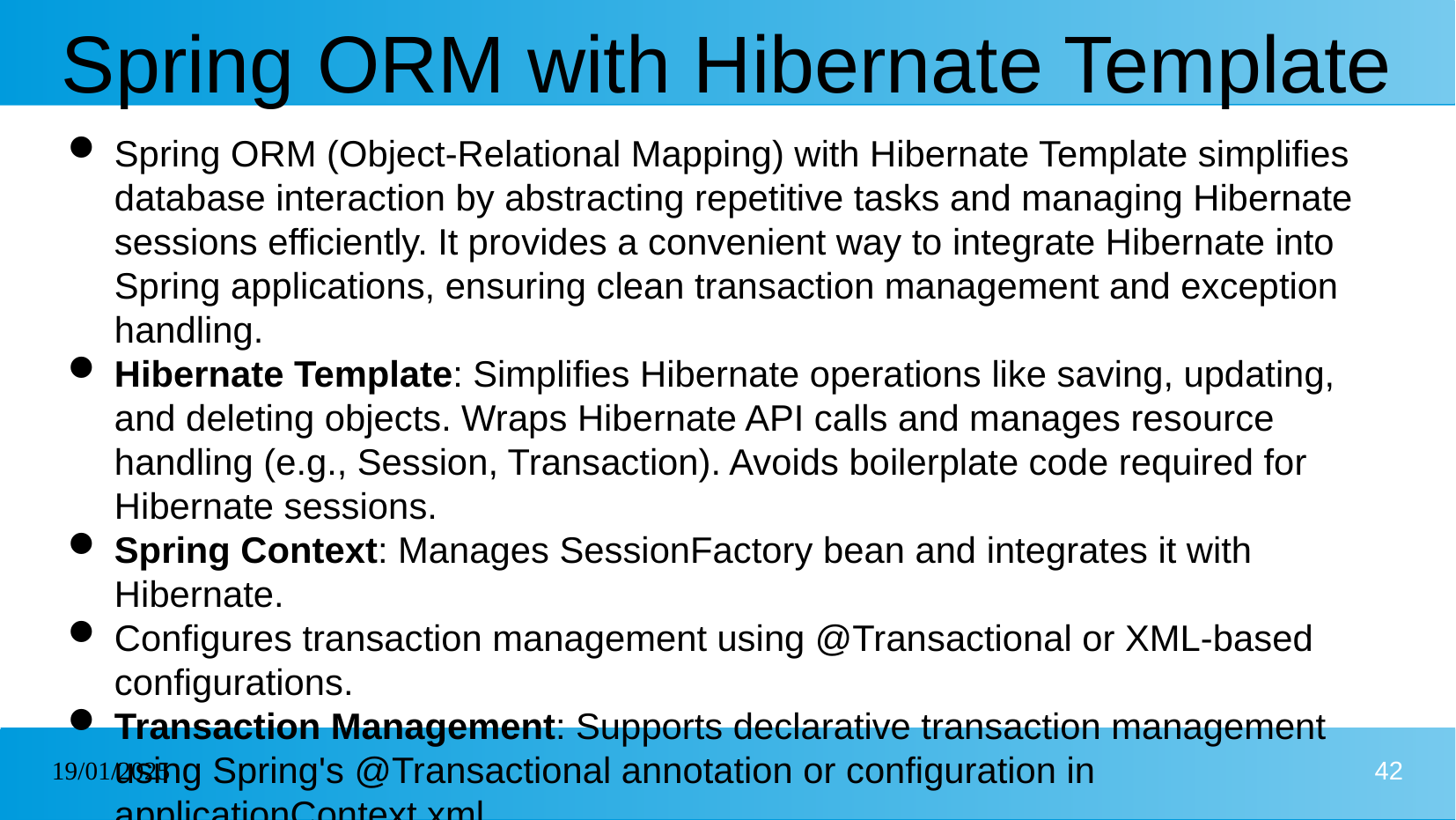

# Spring ORM with Hibernate Template
Spring ORM (Object-Relational Mapping) with Hibernate Template simplifies database interaction by abstracting repetitive tasks and managing Hibernate sessions efficiently. It provides a convenient way to integrate Hibernate into Spring applications, ensuring clean transaction management and exception handling.
Hibernate Template: Simplifies Hibernate operations like saving, updating, and deleting objects. Wraps Hibernate API calls and manages resource handling (e.g., Session, Transaction). Avoids boilerplate code required for Hibernate sessions.
Spring Context: Manages SessionFactory bean and integrates it with Hibernate.
Configures transaction management using @Transactional or XML-based configurations.
Transaction Management: Supports declarative transaction management using Spring's @Transactional annotation or configuration in applicationContext.xml.
Exception Translation:Converts Hibernate exceptions into Spring DataAccessException hierarchy.
19/01/2025
42